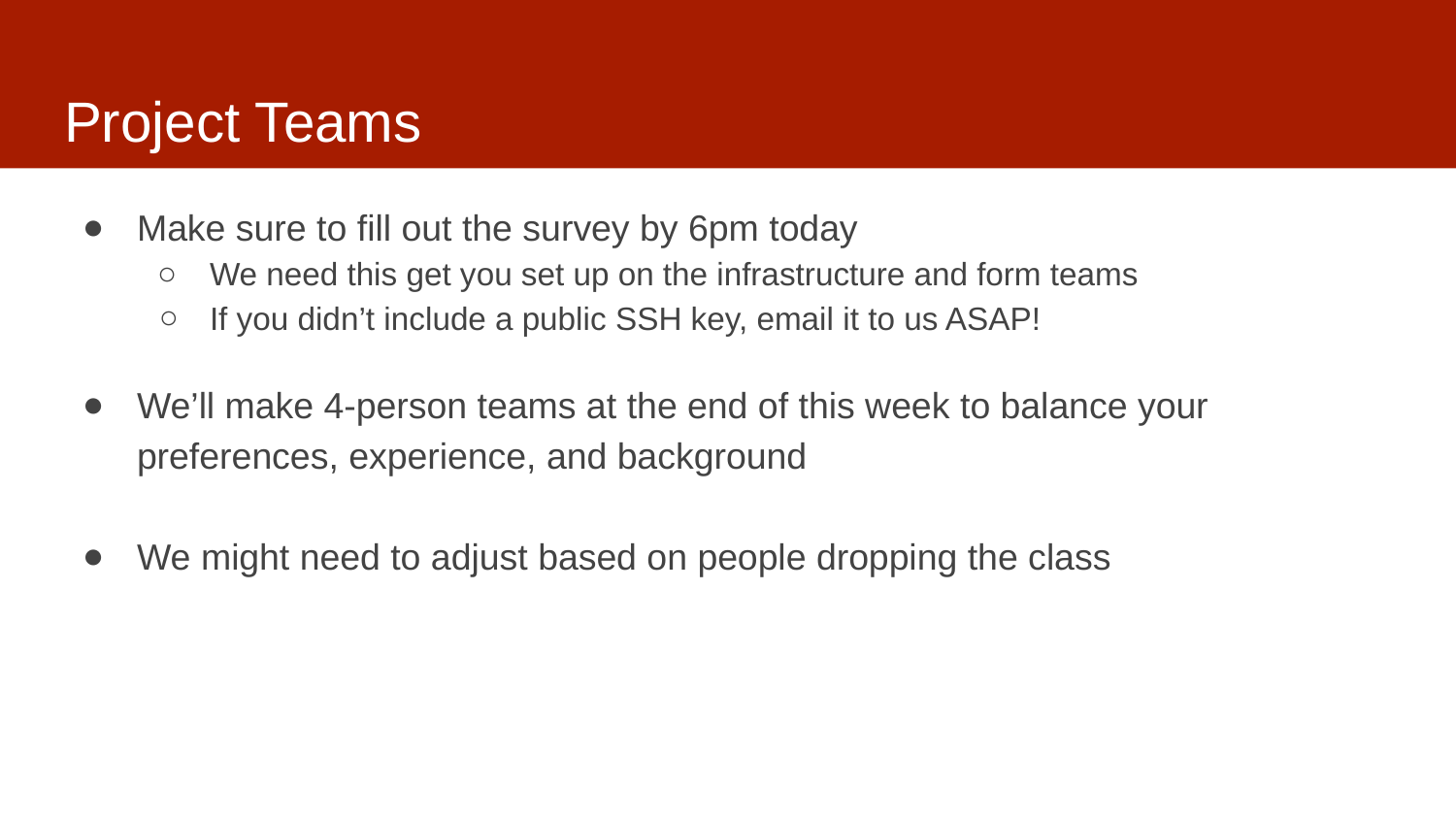

# Project Teams
Make sure to fill out the survey by 6pm today
We need this get you set up on the infrastructure and form teams
If you didn’t include a public SSH key, email it to us ASAP!
We’ll make 4-person teams at the end of this week to balance your preferences, experience, and background
We might need to adjust based on people dropping the class